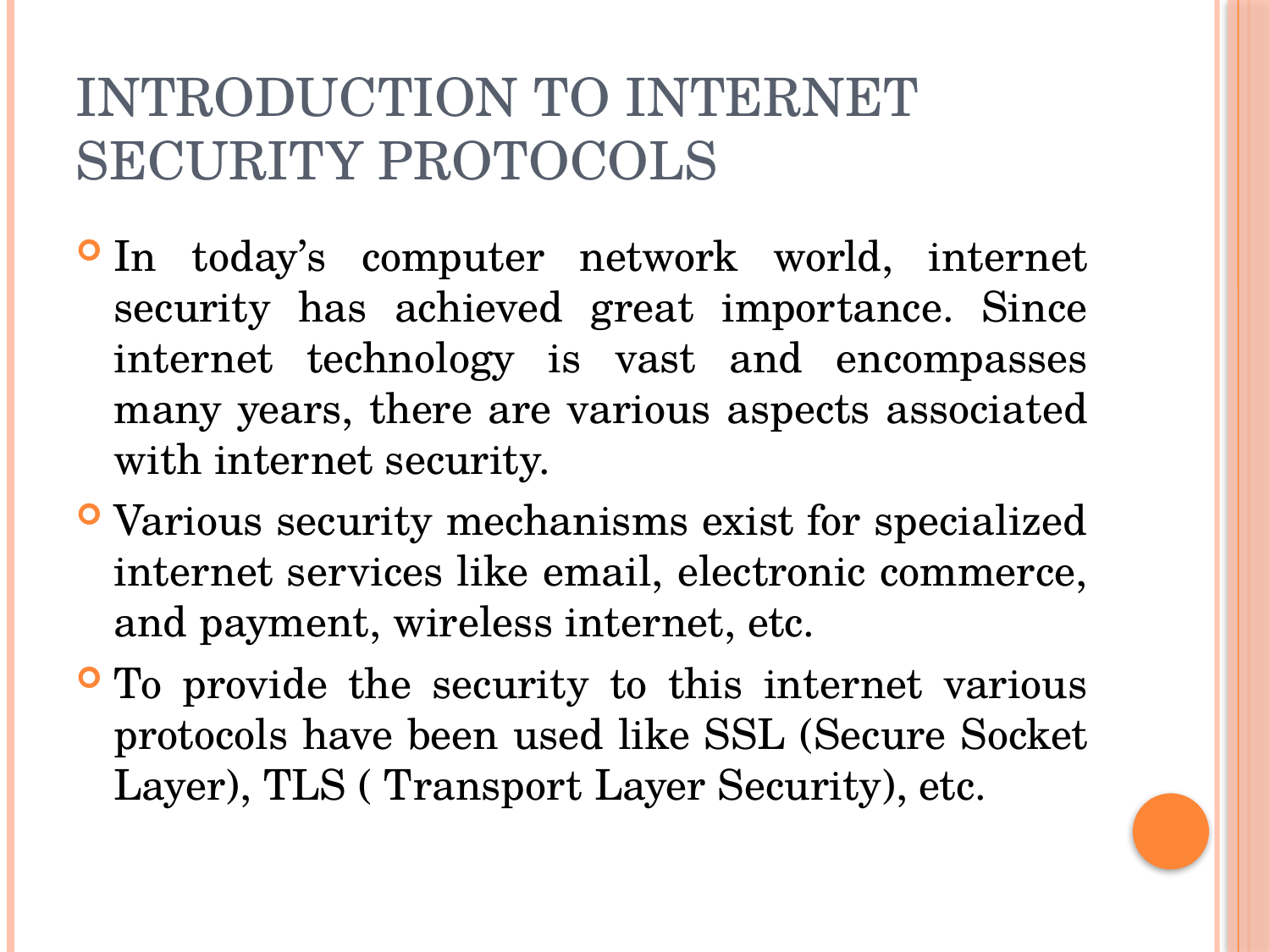

# Introduction to Internet Security Protocols
In today’s computer network world, internet security has achieved great importance. Since internet technology is vast and encompasses many years, there are various aspects associated with internet security.
Various security mechanisms exist for specialized internet services like email, electronic commerce, and payment, wireless internet, etc.
To provide the security to this internet various protocols have been used like SSL (Secure Socket Layer), TLS ( Transport Layer Security), etc.